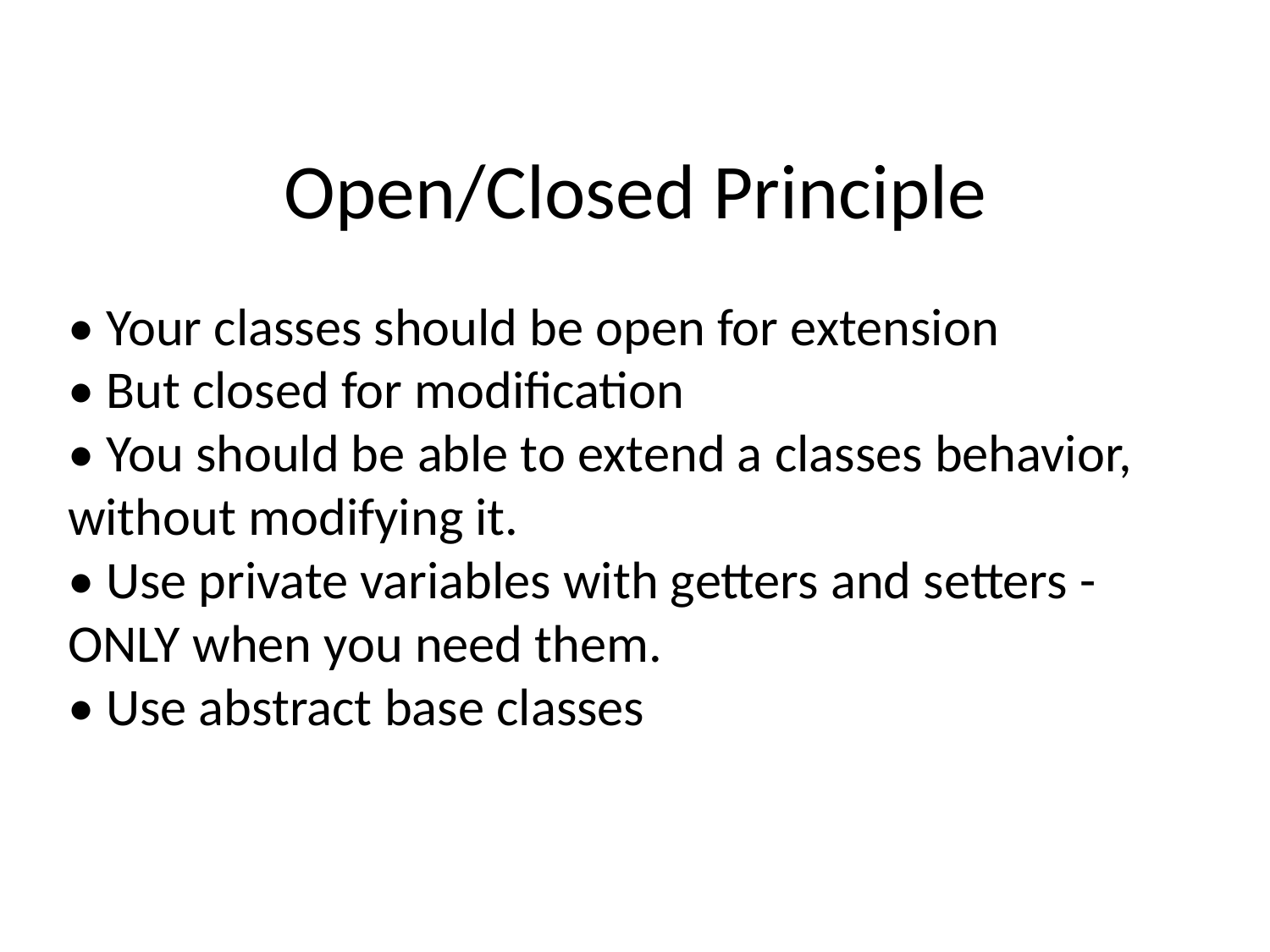

# Open/Closed Principle
• Your classes should be open for extension
• But closed for modiﬁcation
• You should be able to extend a classes behavior, without modifying it.
• Use private variables with getters and setters - ONLY when you need them.
• Use abstract base classes